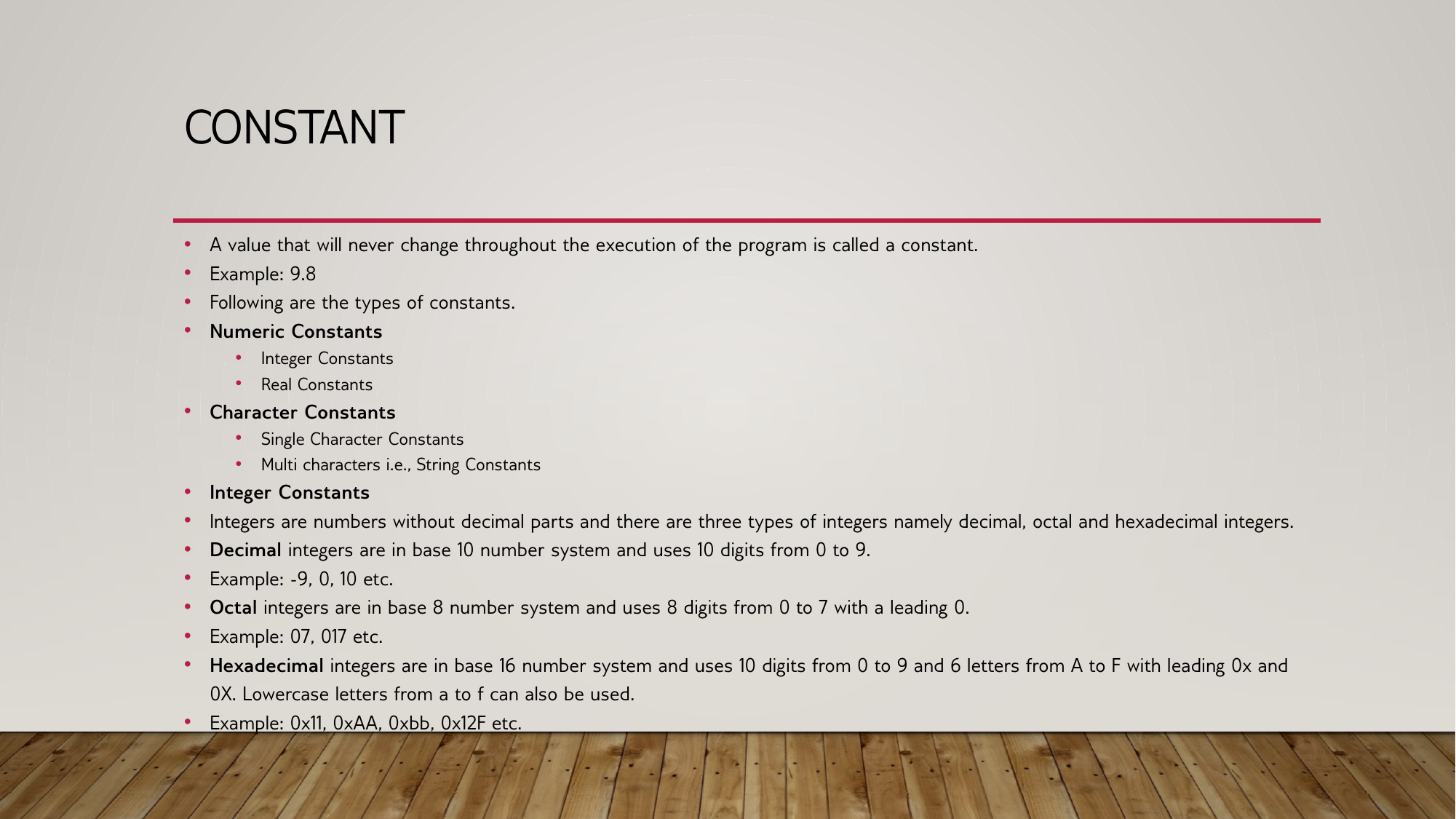

# Constant
A value that will never change throughout the execution of the program is called a constant.
Example: 9.8
Following are the types of constants.
Numeric Constants
Integer Constants
Real Constants
Character Constants
Single Character Constants
Multi characters i.e., String Constants
Integer Constants
Integers are numbers without decimal parts and there are three types of integers namely decimal, octal and hexadecimal integers.
Decimal integers are in base 10 number system and uses 10 digits from 0 to 9.
Example: -9, 0, 10 etc.
Octal integers are in base 8 number system and uses 8 digits from 0 to 7 with a leading 0.
Example: 07, 017 etc.
Hexadecimal integers are in base 16 number system and uses 10 digits from 0 to 9 and 6 letters from A to F with leading 0x and 0X. Lowercase letters from a to f can also be used.
Example: 0x11, 0xAA, 0xbb, 0x12F etc.